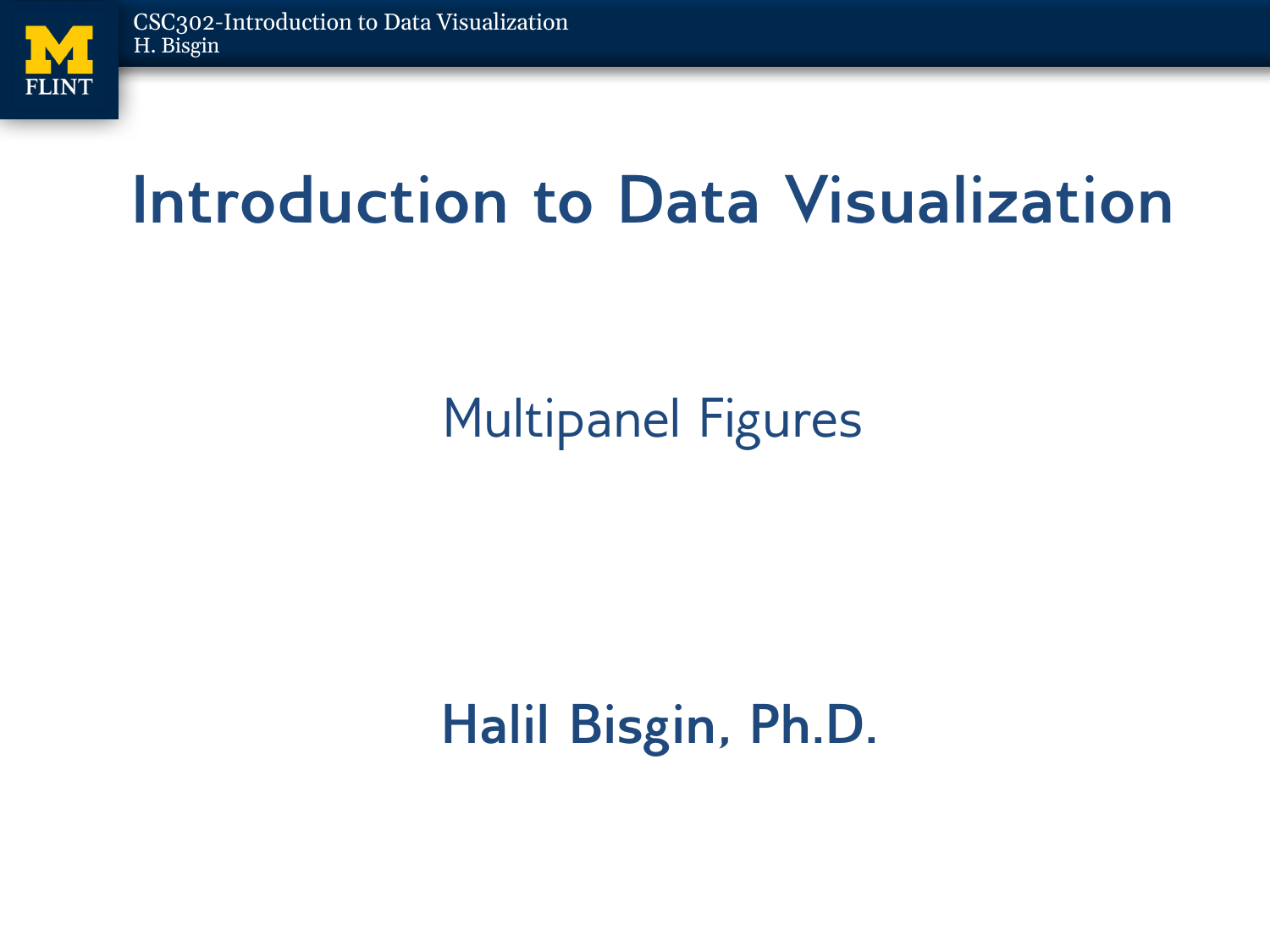

# Introduction to Data Visualization
Multipanel Figures

Halil Bisgin, Ph.D.